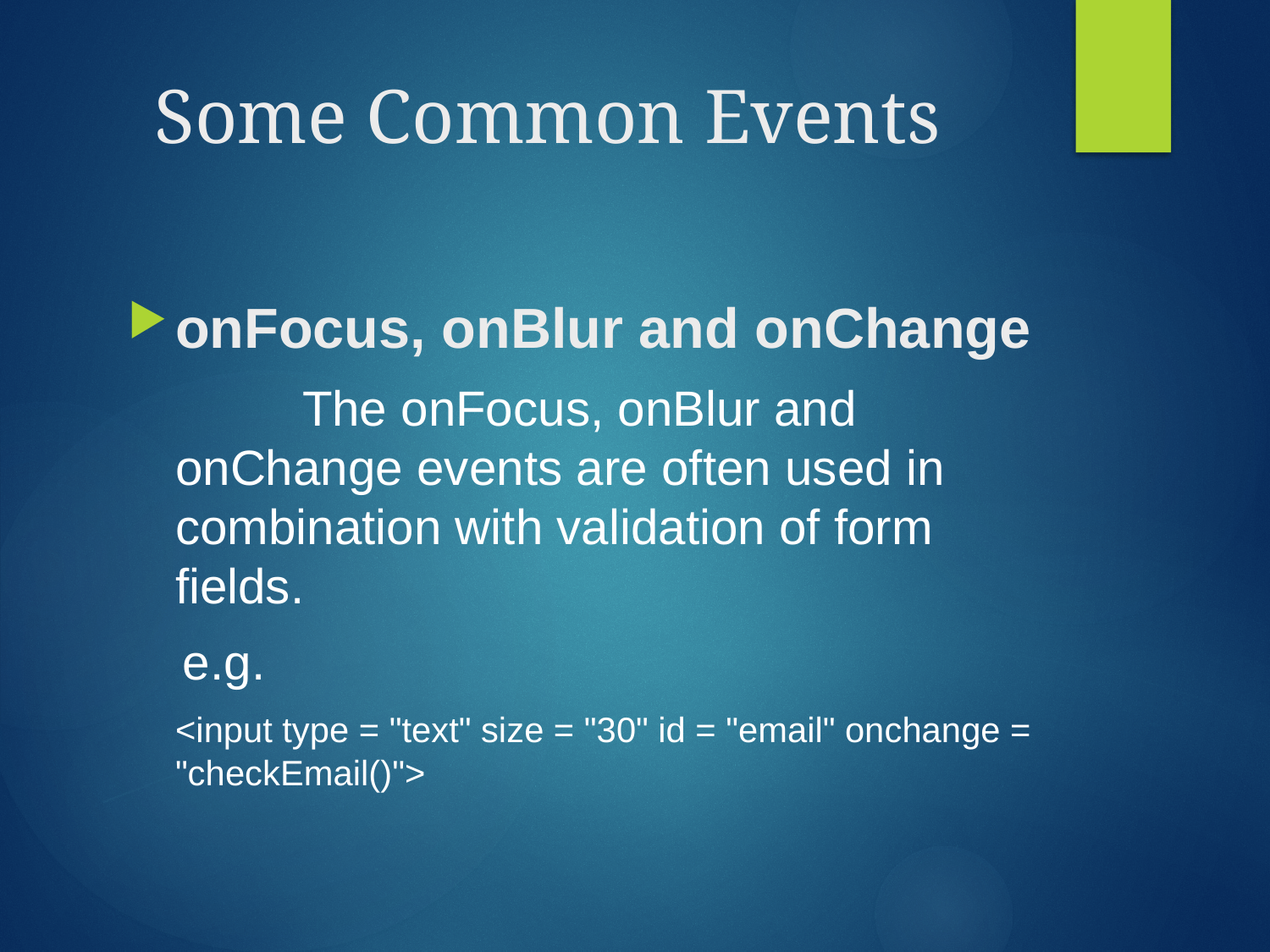

# Some Common Events
onFocus, onBlur and onChange
		The onFocus, onBlur and onChange events are often used in combination with validation of form fields.
    e.g.
	<input type = "text" size = "30" id = "email" onchange = "checkEmail()">